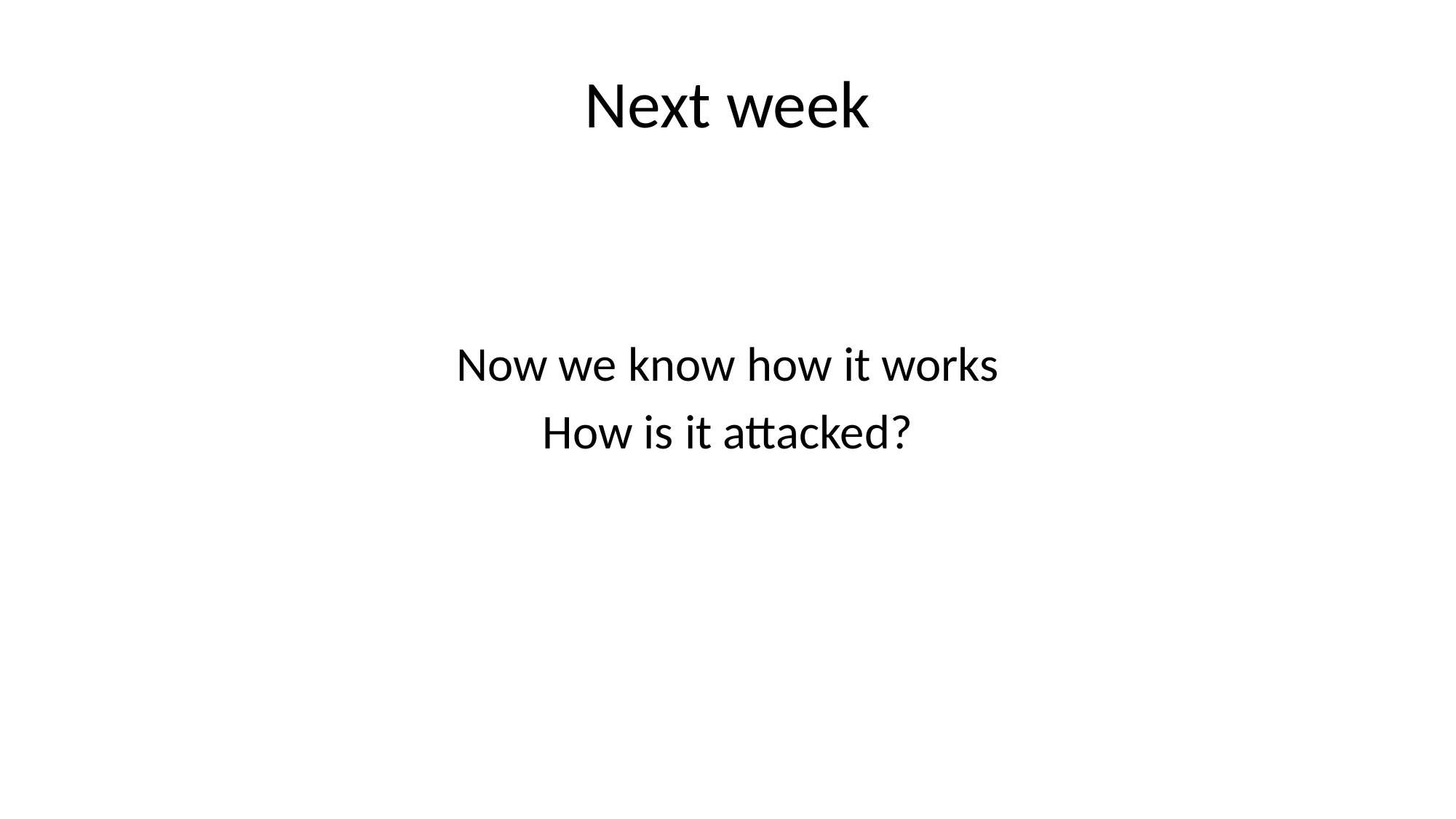

# Next week

Now we know how it works
How is it attacked?